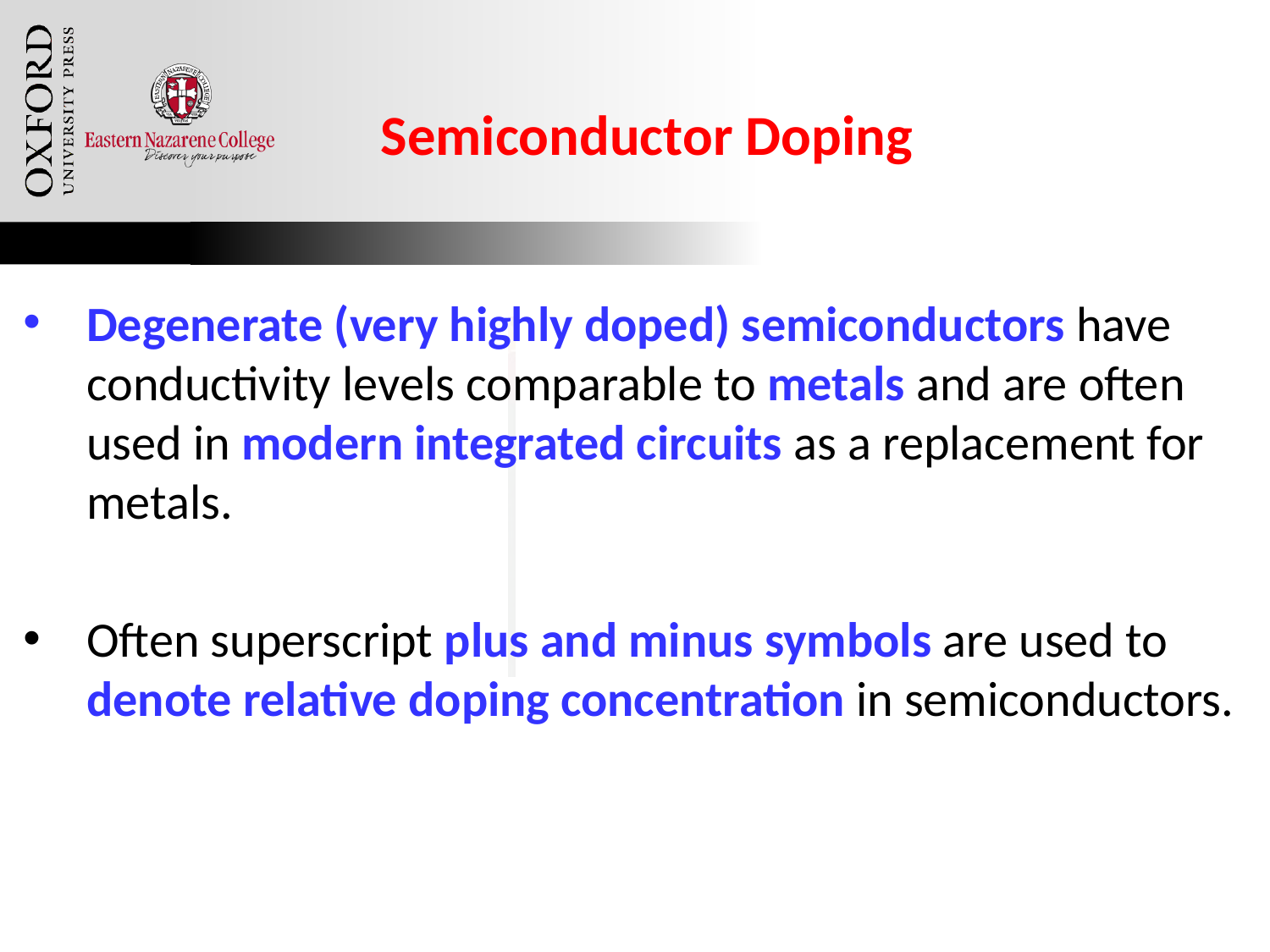

# Semiconductor Doping
Degenerate (very highly doped) semiconductors have conductivity levels comparable to metals and are often used in modern integrated circuits as a replacement for metals.

Often superscript plus and minus symbols are used to denote relative doping concentration in semiconductors.

Oxford University Publishing
Microelectronic Circuits by Adel S. Sedra and Kenneth C. Smith (0195323033)
30